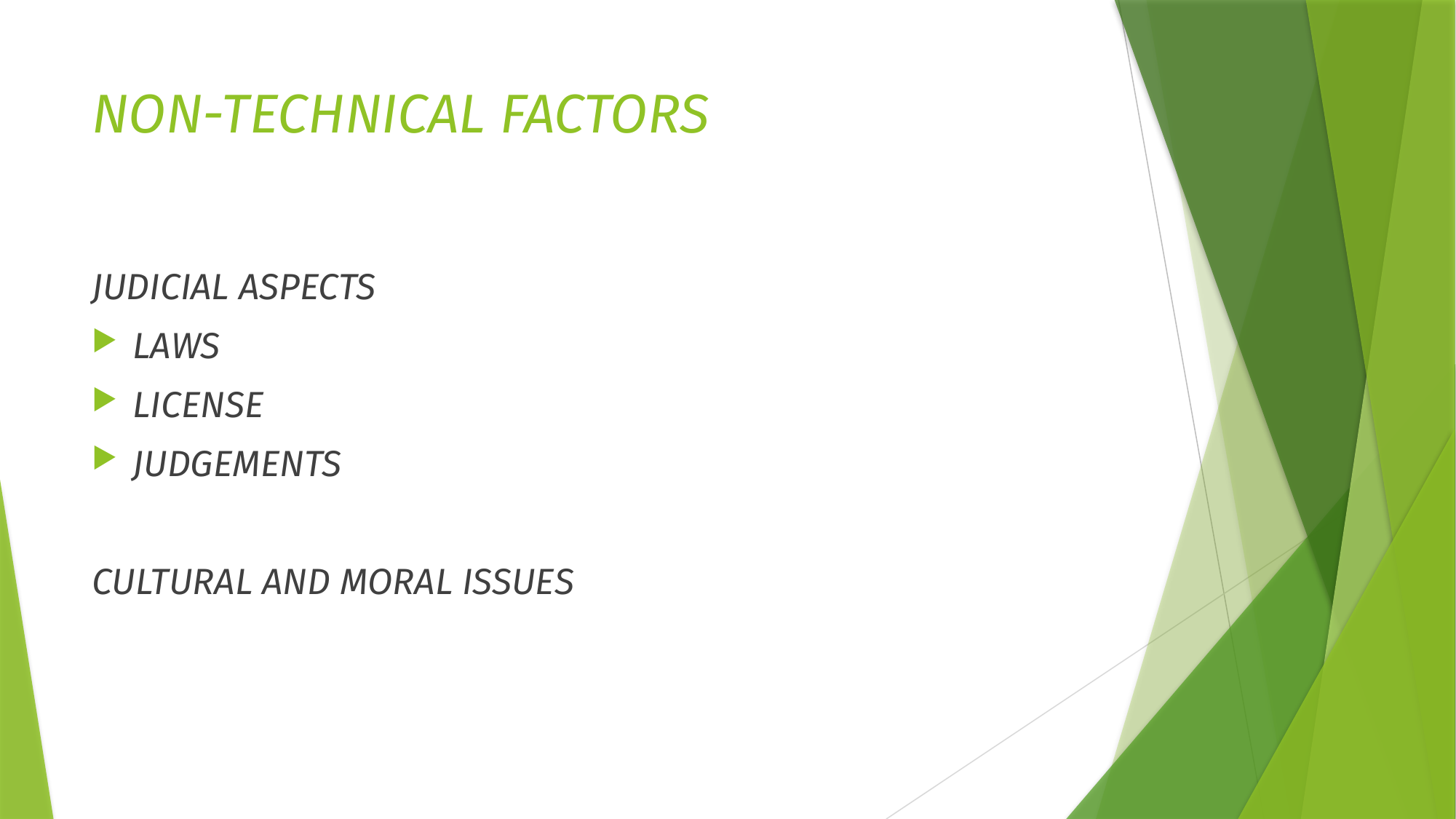

# NON-TECHNICAL FACTORS
JUDICIAL ASPECTS
LAWS
LICENSE
JUDGEMENTS

CULTURAL AND MORAL ISSUES